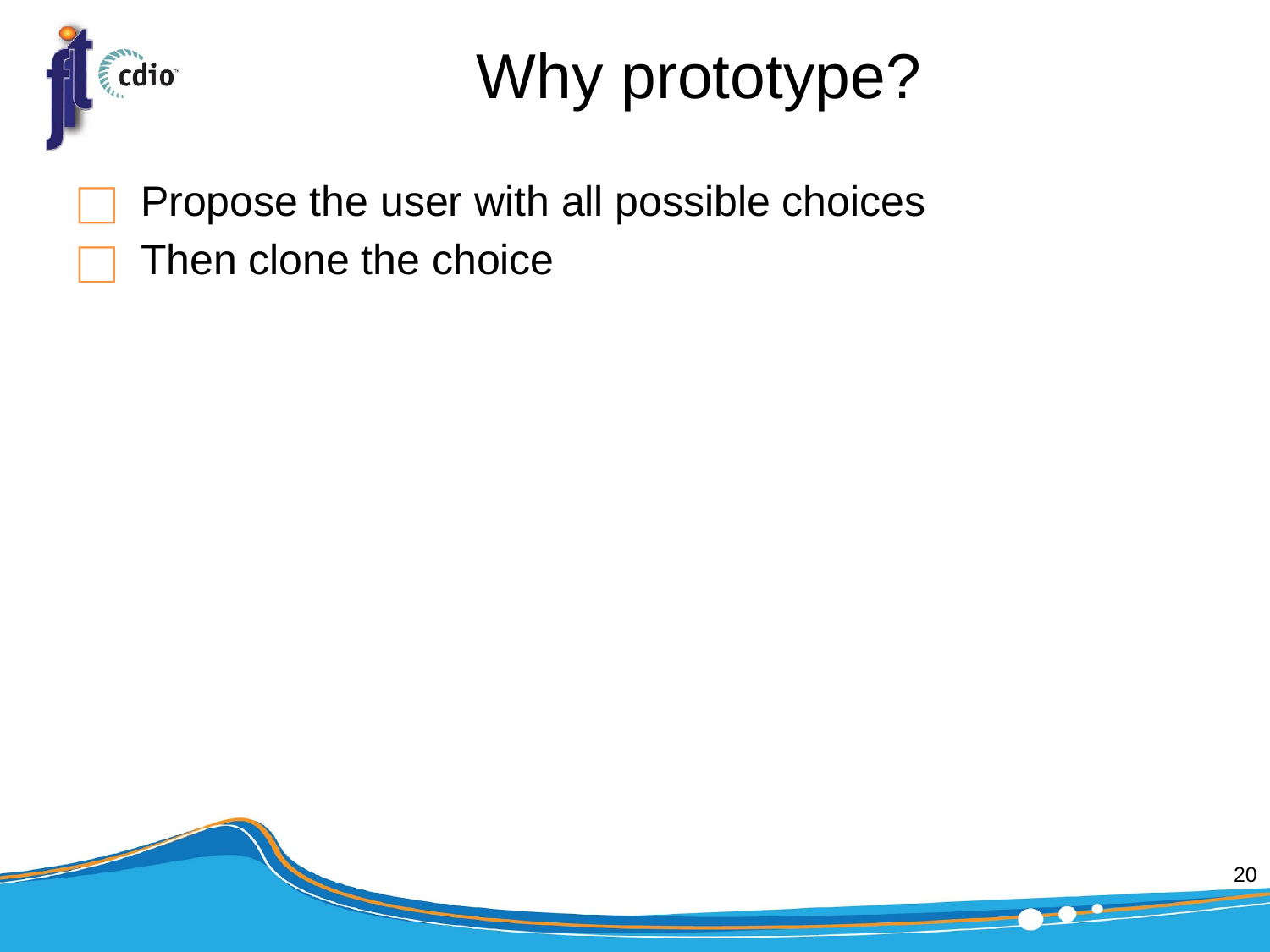

# Why prototype?
Propose the user with all possible choices
Then clone the choice
20